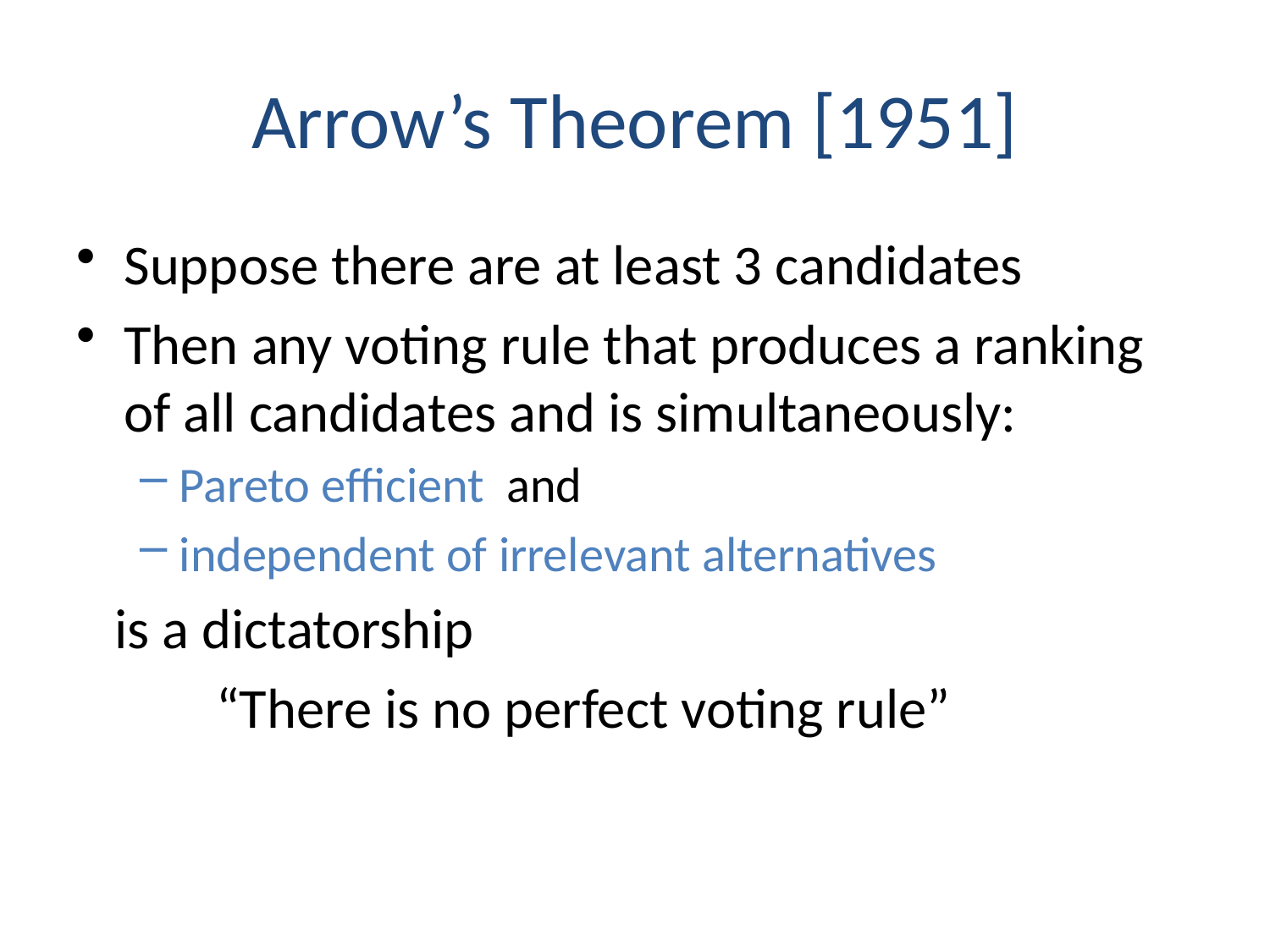

# Arrow’s Theorem [1951]
Suppose there are at least 3 candidates
Then any voting rule that produces a ranking of all candidates and is simultaneously:
Pareto efficient  and
independent of irrelevant alternatives
   is a dictatorship
           “There is no perfect voting rule”